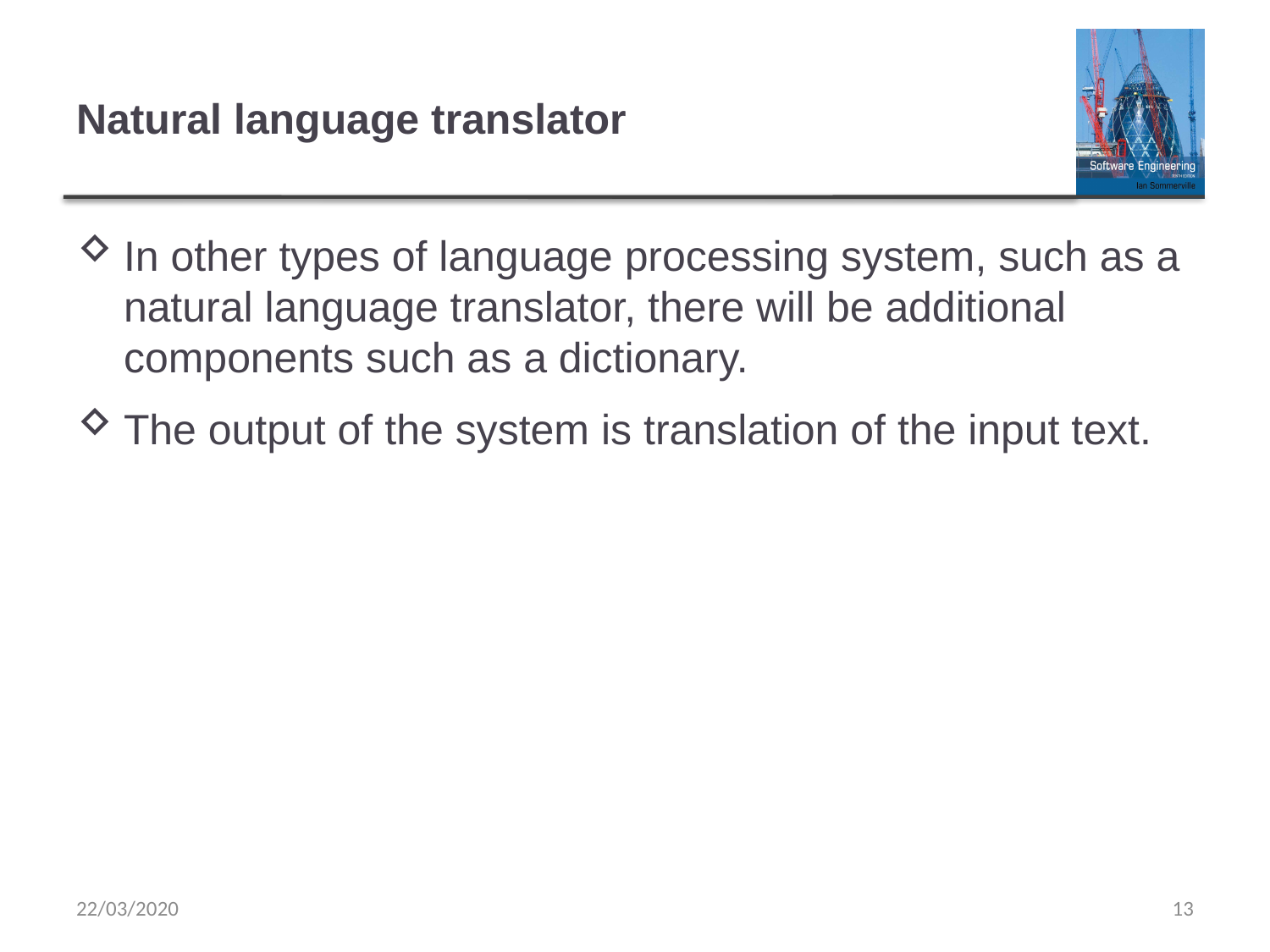

# Natural language translator
In other types of language processing system, such as a natural language translator, there will be additional components such as a dictionary.
The output of the system is translation of the input text.

22/03/2020
13